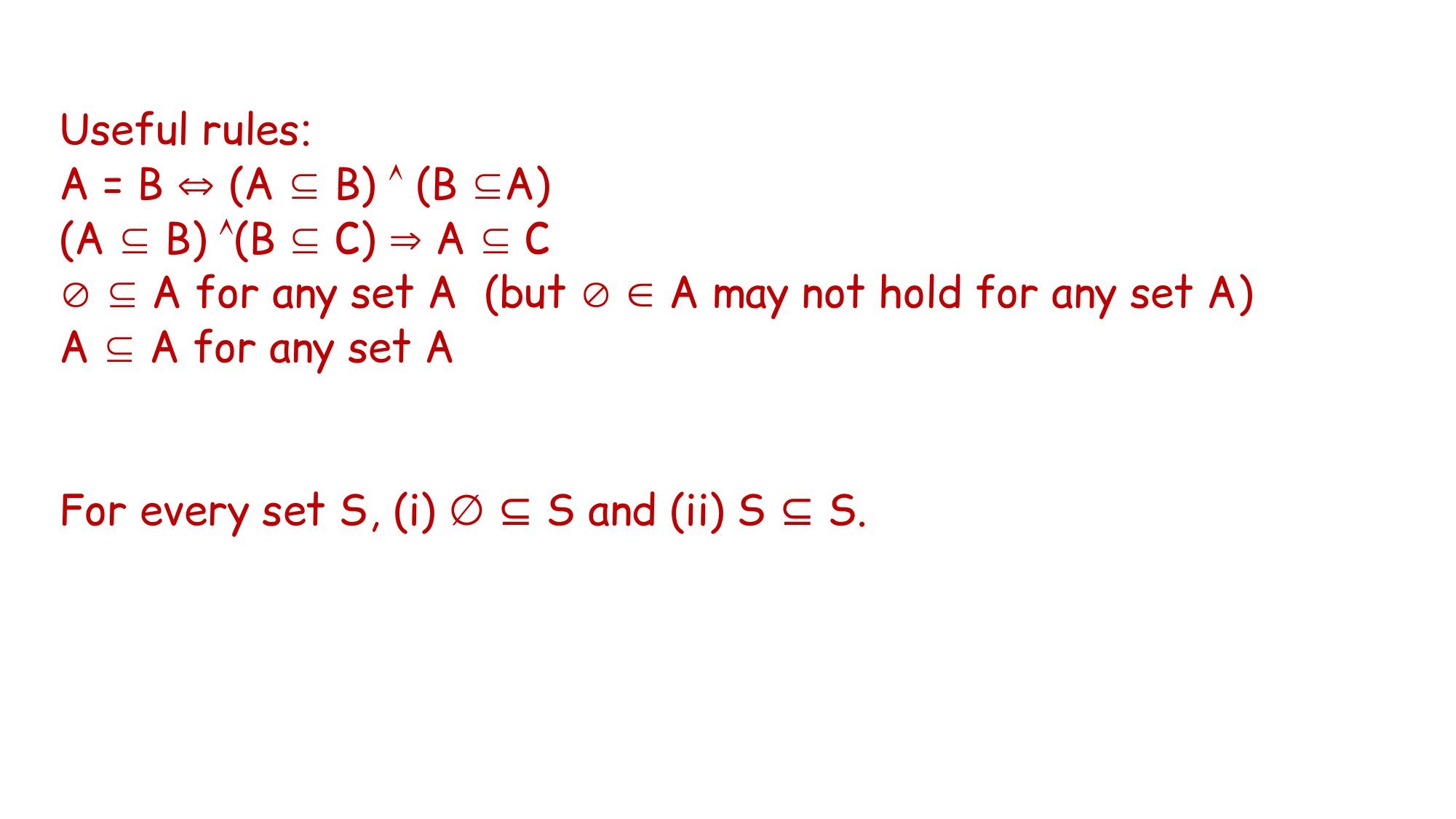

Useful rules:
A = B ⇔ (A ⊆ B) ∧ (B ⊆A)
(A ⊆ B) ∧(B ⊆ C) ⇒ A ⊆ C
∅ ⊆ A for any set A  (but ∅ ∈ A may not hold for any set A)
A ⊆ A for any set A

For every set S, (i) ∅ ⊆ S and (ii) S ⊆ S.